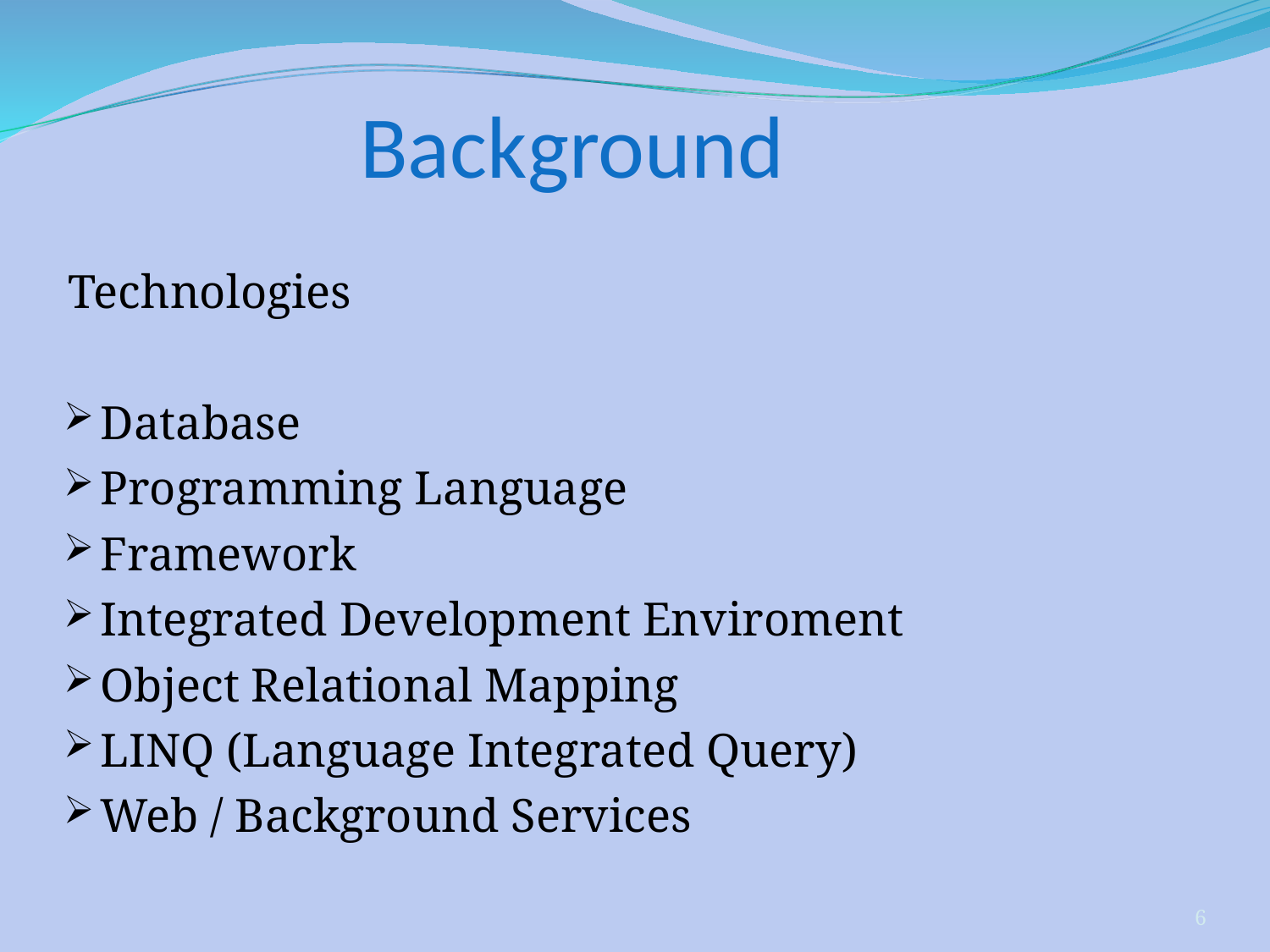

# Background
     Technologies

Database
Programming Language
Framework
Integrated Development Enviroment
Object Relational Mapping
LINQ (Language Integrated Query)
Web / Background Services
6